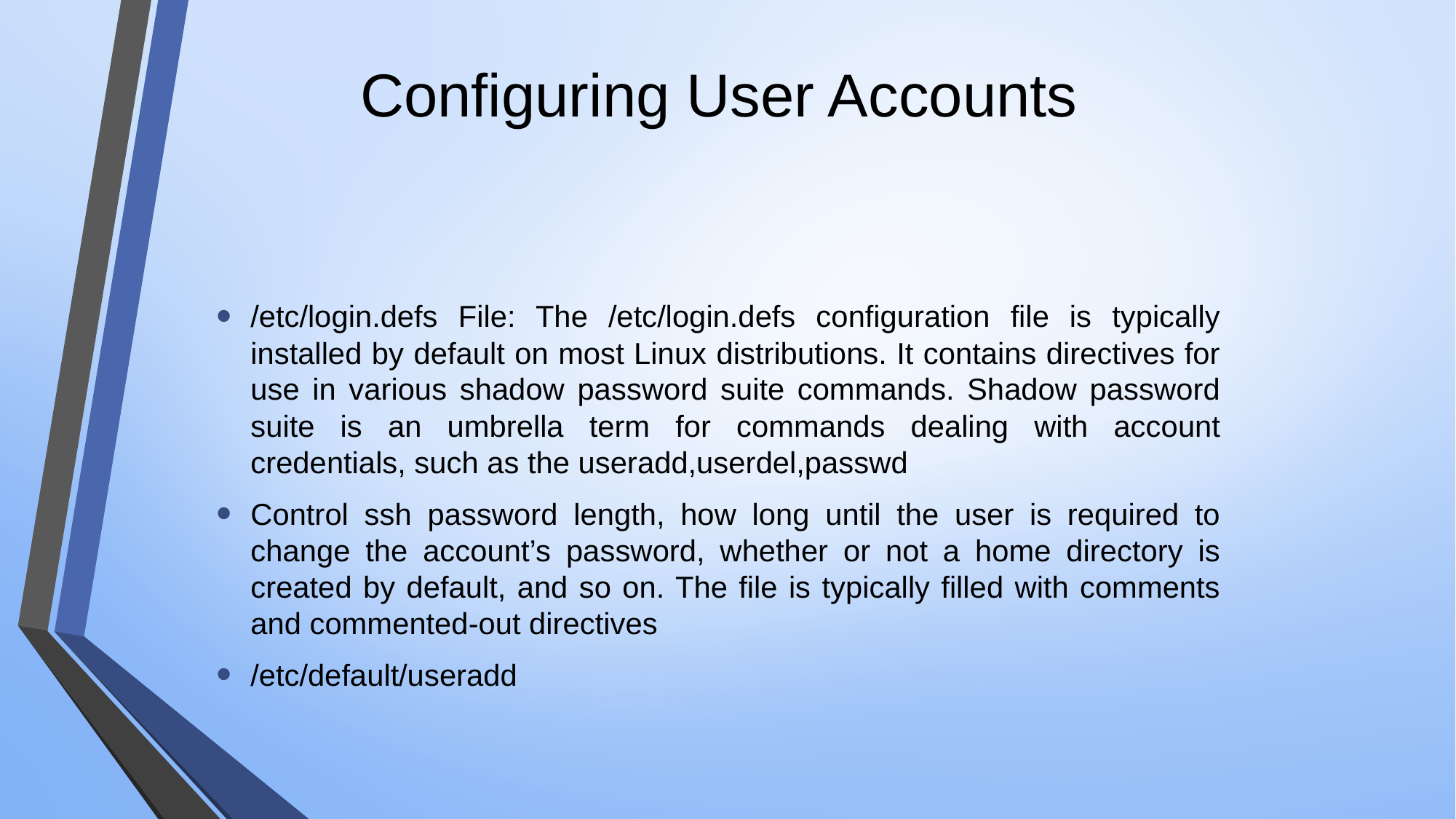

# Configuring User Accounts
/etc/login.defs File: The /etc/login.defs configuration file is typically installed by default on most Linux distributions. It contains directives for use in various shadow password suite commands. Shadow password suite is an umbrella term for commands dealing with account credentials, such as the useradd,userdel,passwd
Control ssh password length, how long until the user is required to change the account’s password, whether or not a home directory is created by default, and so on. The file is typically filled with comments and commented-out directives
/etc/default/useradd